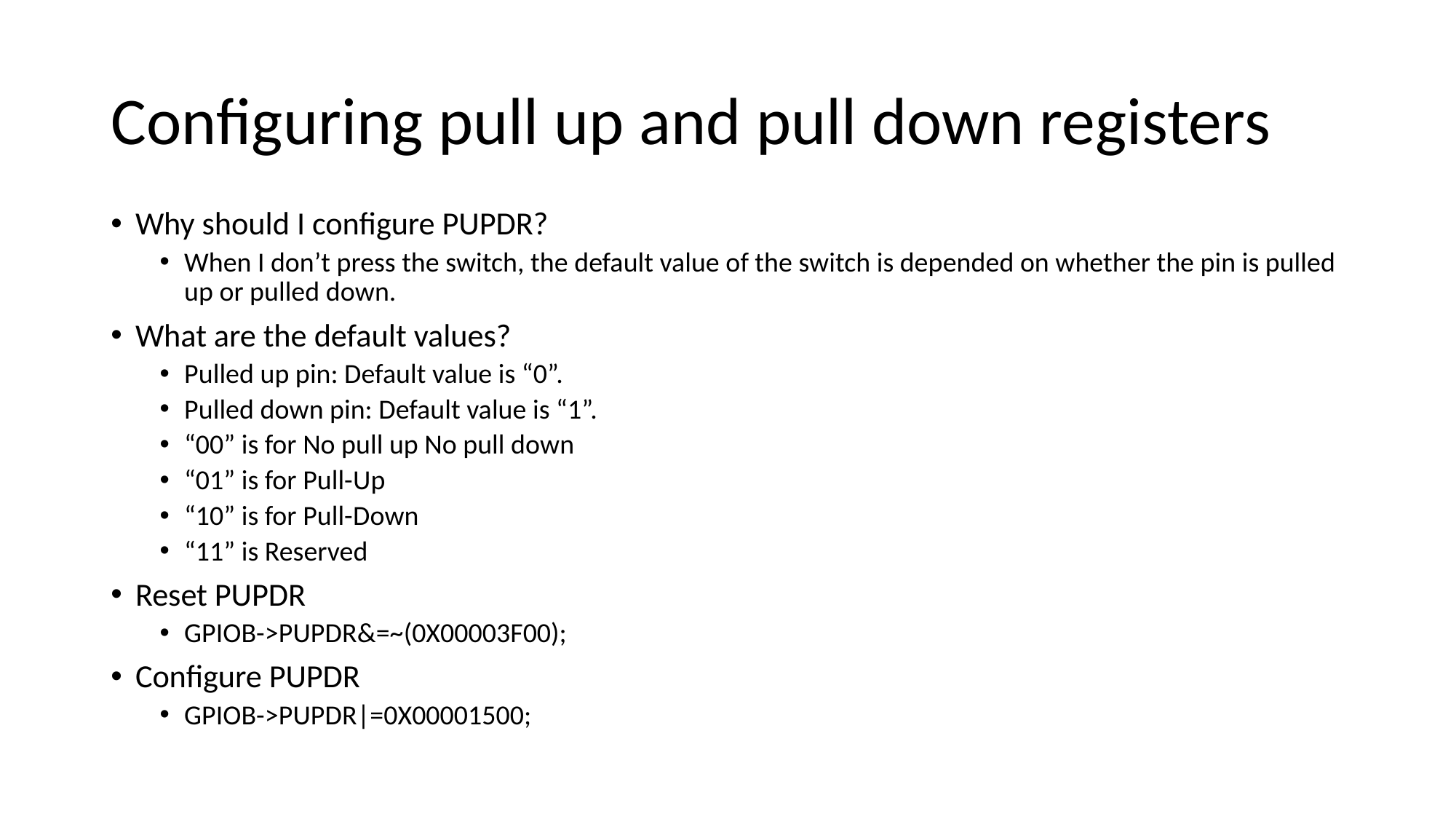

# Configuring pull up and pull down registers
Why should I configure PUPDR?
When I don’t press the switch, the default value of the switch is depended on whether the pin is pulled up or pulled down.
What are the default values?
Pulled up pin: Default value is “0”.
Pulled down pin: Default value is “1”.
“00” is for No pull up No pull down
“01” is for Pull-Up
“10” is for Pull-Down
“11” is Reserved
Reset PUPDR
GPIOB->PUPDR&=~(0X00003F00);
Configure PUPDR
GPIOB->PUPDR|=0X00001500;